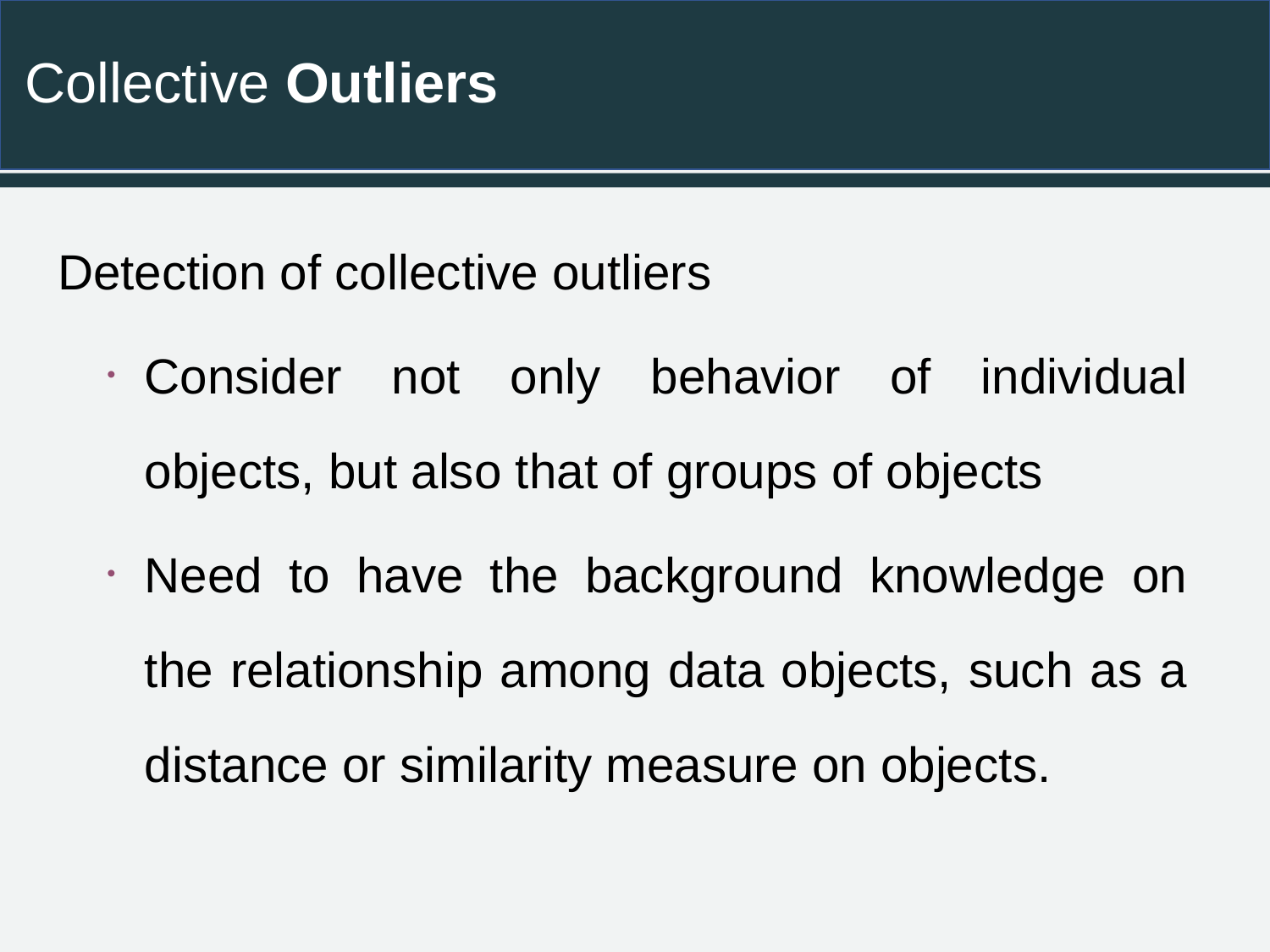

# Collective Outliers
Detection of collective outliers
Consider not only behavior of individual objects, but also that of groups of objects
Need to have the background knowledge on the relationship among data objects, such as a distance or similarity measure on objects.